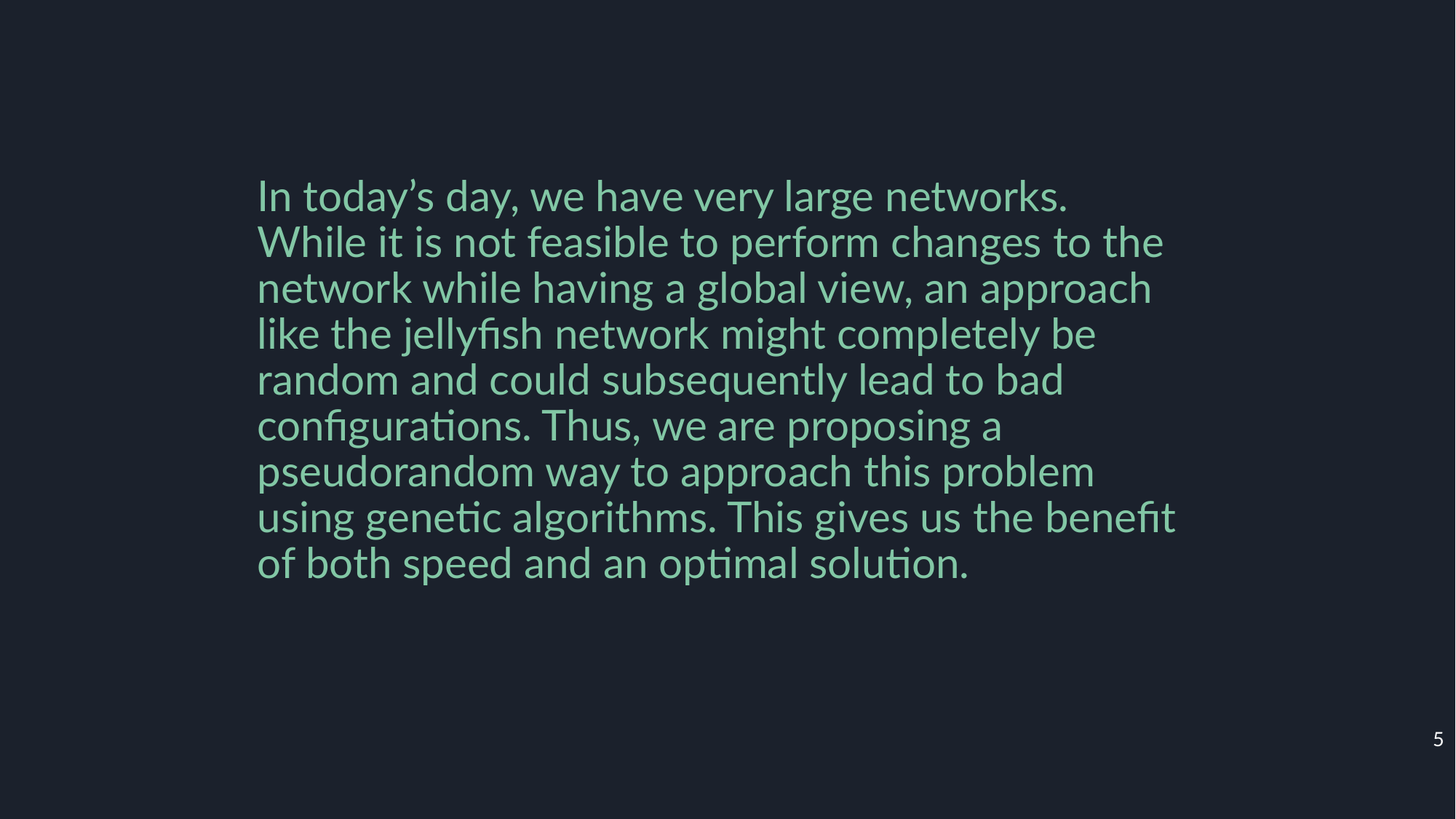

In today’s day, we have very large networks. While it is not feasible to perform changes to the network while having a global view, an approach like the jellyfish network might completely be random and could subsequently lead to bad configurations. Thus, we are proposing a pseudorandom way to approach this problem using genetic algorithms. This gives us the benefit of both speed and an optimal solution.

5